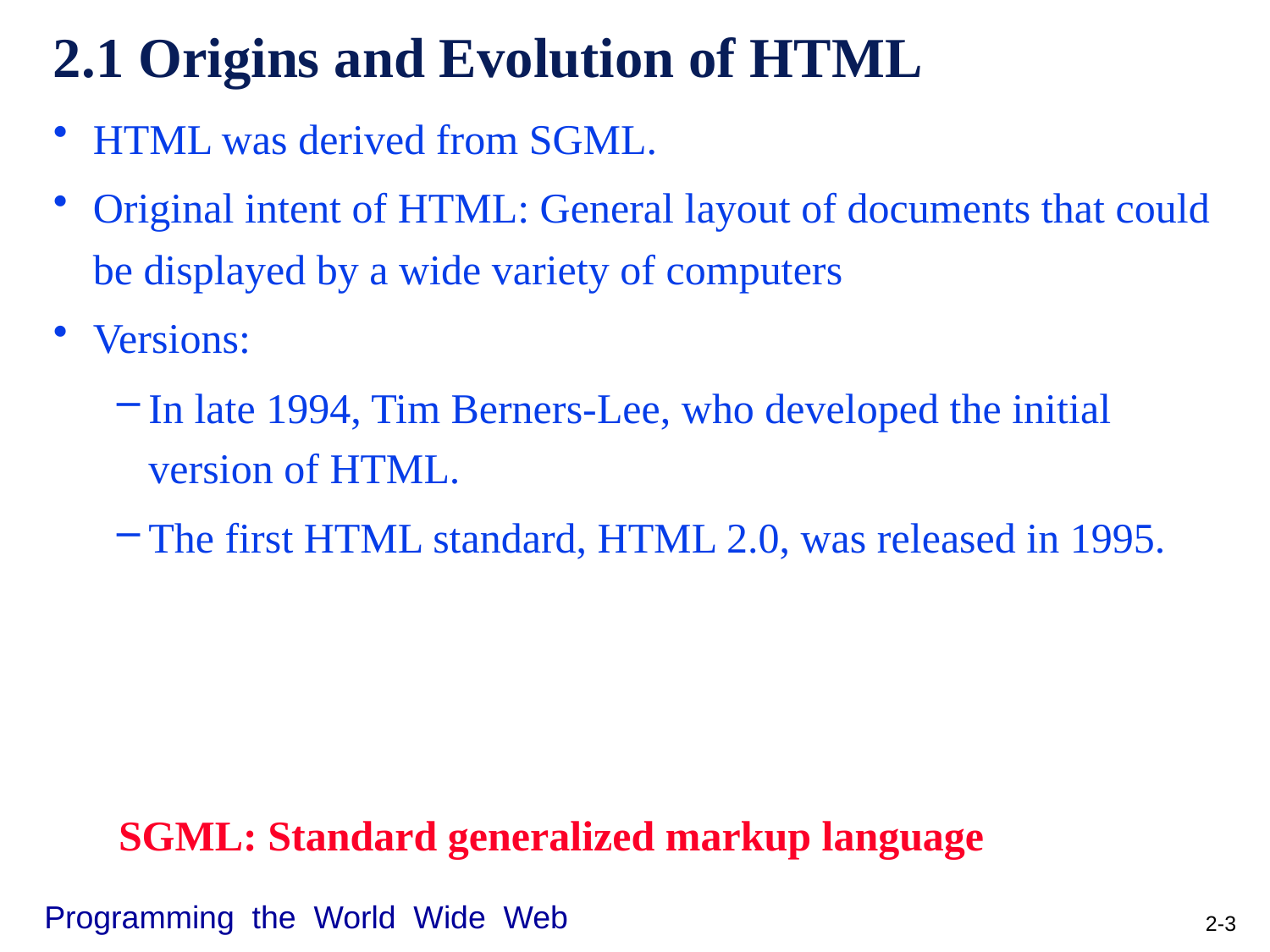

# 2.1 Origins and Evolution of HTML
HTML was derived from SGML.
Original intent of HTML: General layout of documents that could be displayed by a wide variety of computers
Versions:
In late 1994, Tim Berners-Lee, who developed the initial version of HTML.
The first HTML standard, HTML 2.0, was released in 1995.
SGML: Standard generalized markup language